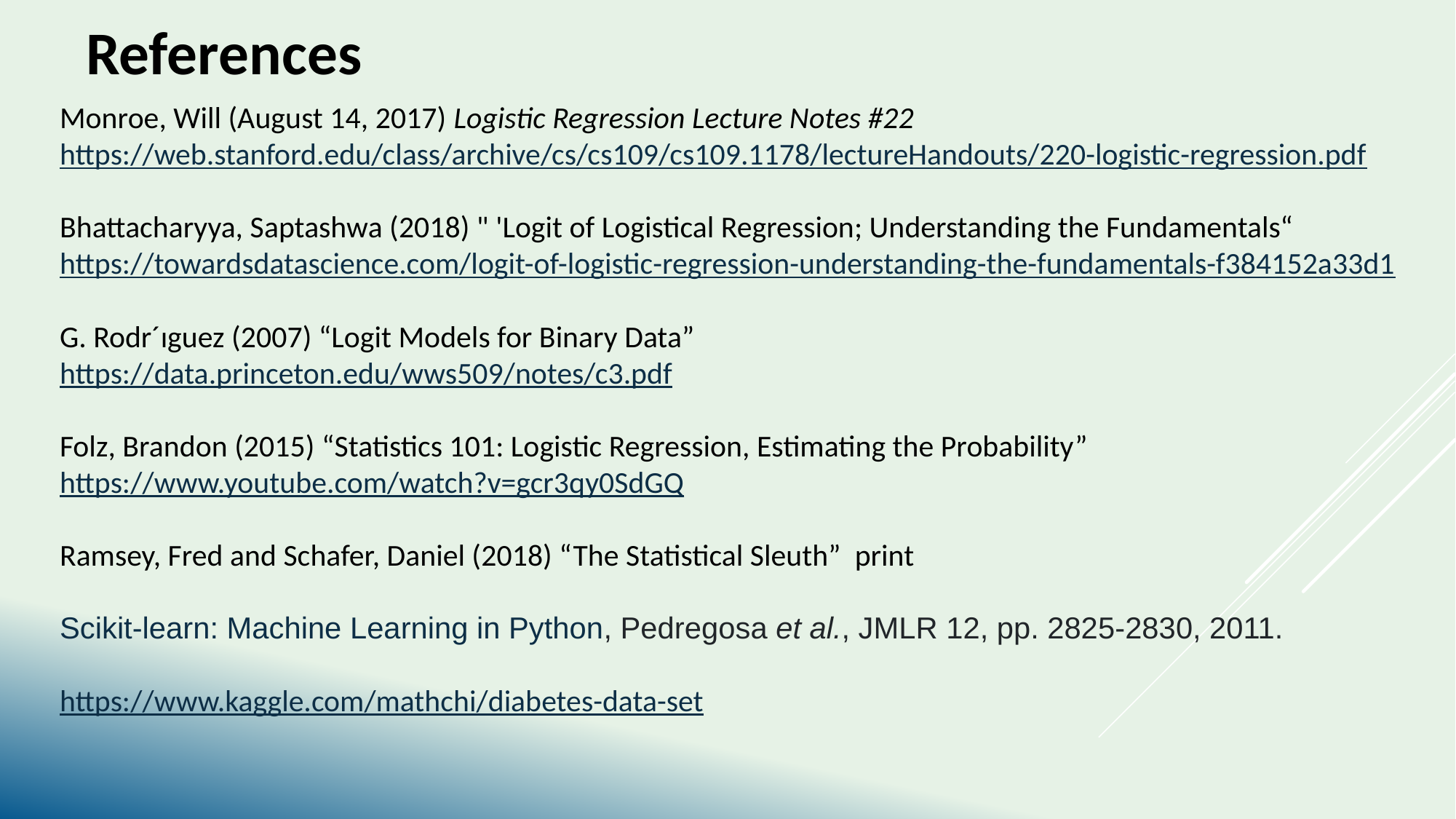

References
Monroe, Will (August 14, 2017) Logistic Regression Lecture Notes #22
https://web.stanford.edu/class/archive/cs/cs109/cs109.1178/lectureHandouts/220-logistic-regression.pdf

Bhattacharyya, Saptashwa (2018) " 'Logit of Logistical Regression; Understanding the Fundamentals“
https://towardsdatascience.com/logit-of-logistic-regression-understanding-the-fundamentals-f384152a33d1

G. Rodr´ıguez (2007) “Logit Models for Binary Data”
https://data.princeton.edu/wws509/notes/c3.pdf

Folz, Brandon (2015) “Statistics 101: Logistic Regression, Estimating the Probability”
https://www.youtube.com/watch?v=gcr3qy0SdGQ

Ramsey, Fred and Schafer, Daniel (2018) “The Statistical Sleuth”  print

Scikit-learn: Machine Learning in Python, Pedregosa et al., JMLR 12, pp. 2825-2830, 2011.

https://www.kaggle.com/mathchi/diabetes-data-set